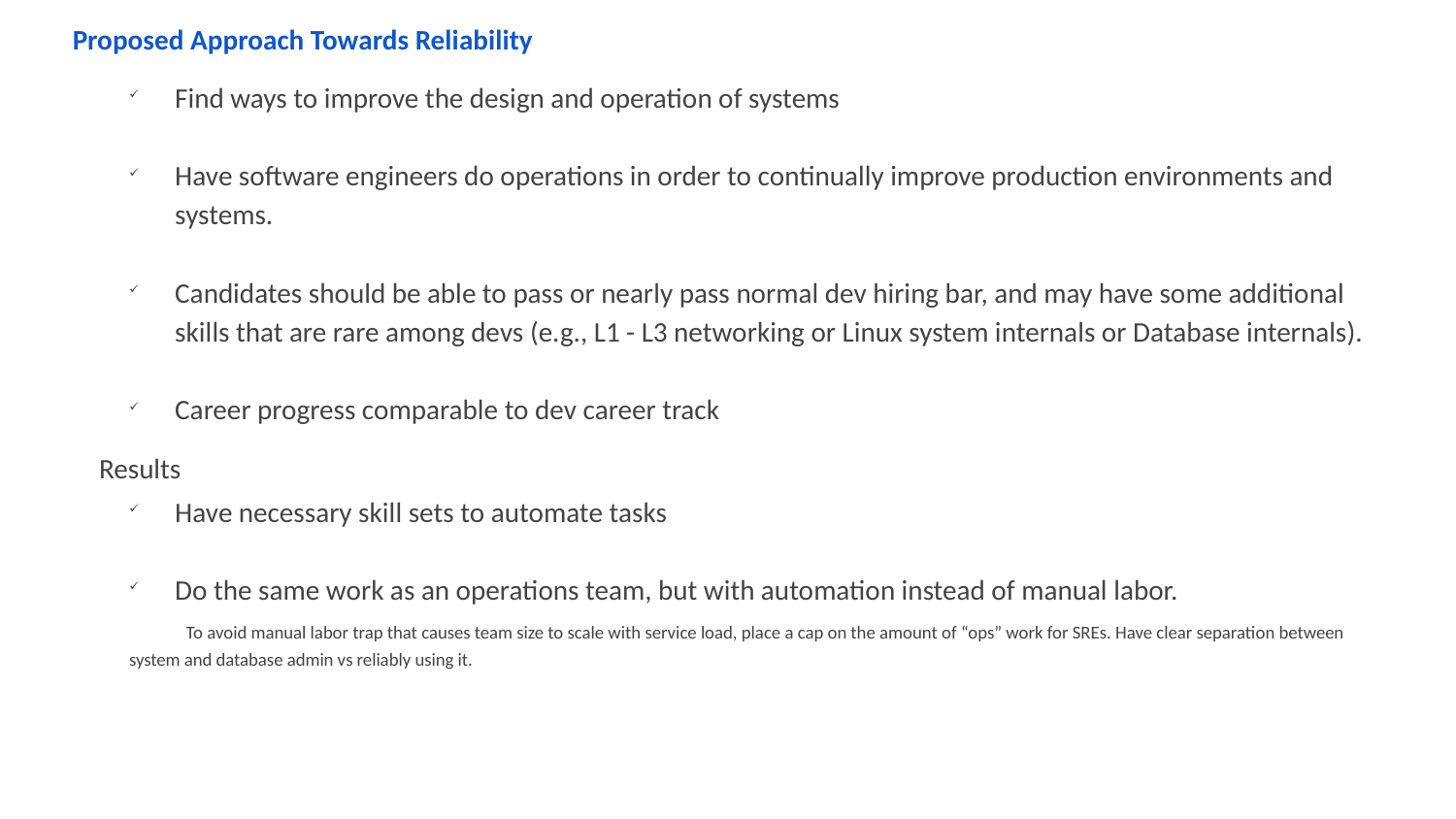

# Proposed Approach Towards Reliability
Find ways to improve the design and operation of systems

Have software engineers do operations in order to continually improve production environments and systems.

Candidates should be able to pass or nearly pass normal dev hiring bar, and may have some additional skills that are rare among devs (e.g., L1 - L3 networking or Linux system internals or Database internals).

Career progress comparable to dev career track
Results
Have necessary skill sets to automate tasks

Do the same work as an operations team, but with automation instead of manual labor.
         To avoid manual labor trap that causes team size to scale with service load, place a cap on the amount of “ops” work for SREs. Have clear separation between system and database admin vs reliably using it.